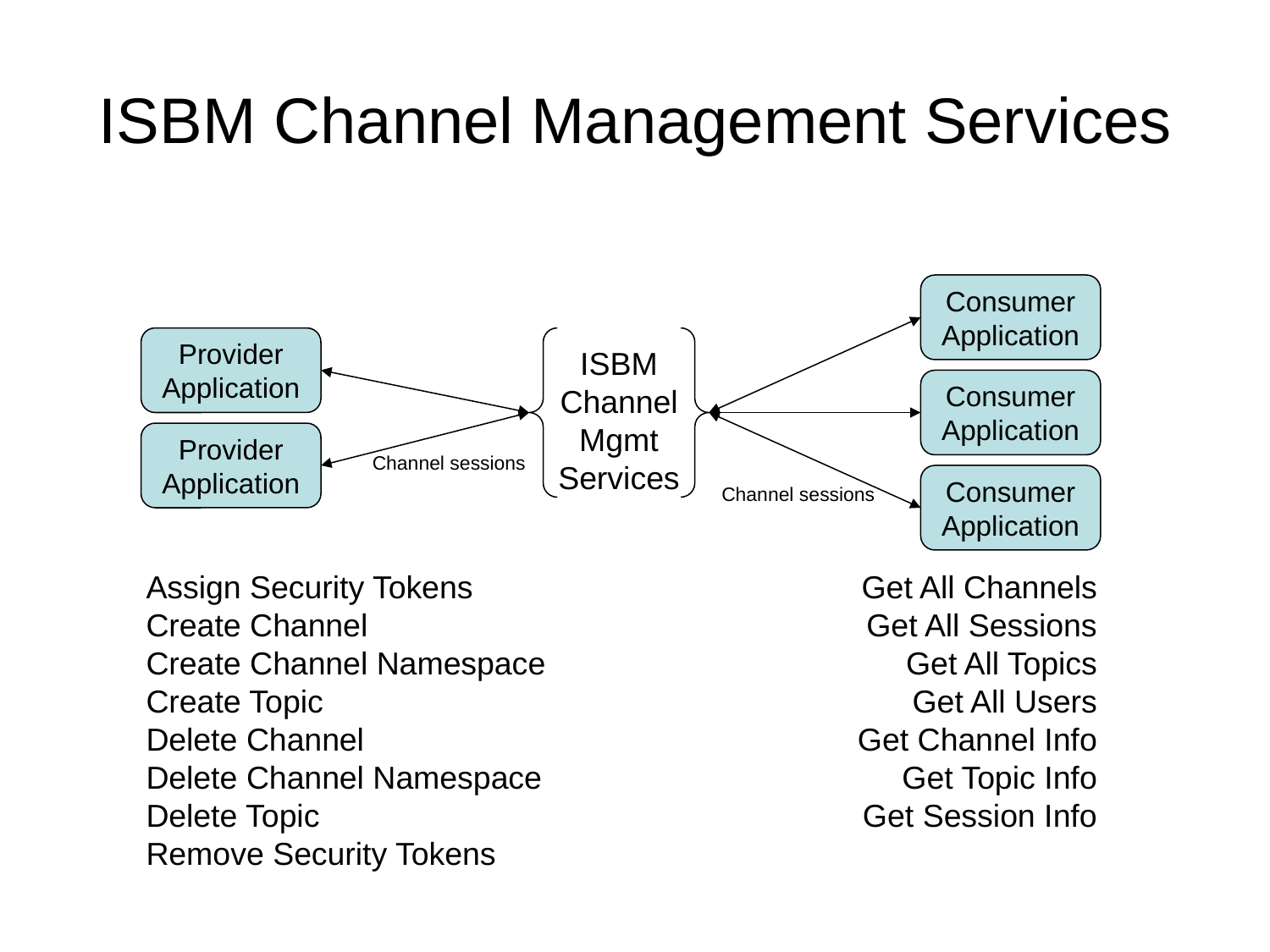

# ISBM Channel Management Services
Consumer
Application
Provider
Application
ISBM
Channel
Mgmt
Services
Consumer
Application
Provider
Application
Channel sessions
Consumer
Application
Channel sessions
Assign Security Tokens
Create Channel
Create Channel Namespace
Create Topic
Delete Channel
Delete Channel Namespace
Delete Topic
Remove Security Tokens
Get All Channels
Get All Sessions
Get All Topics
Get All Users
Get Channel Info
Get Topic Info
Get Session Info